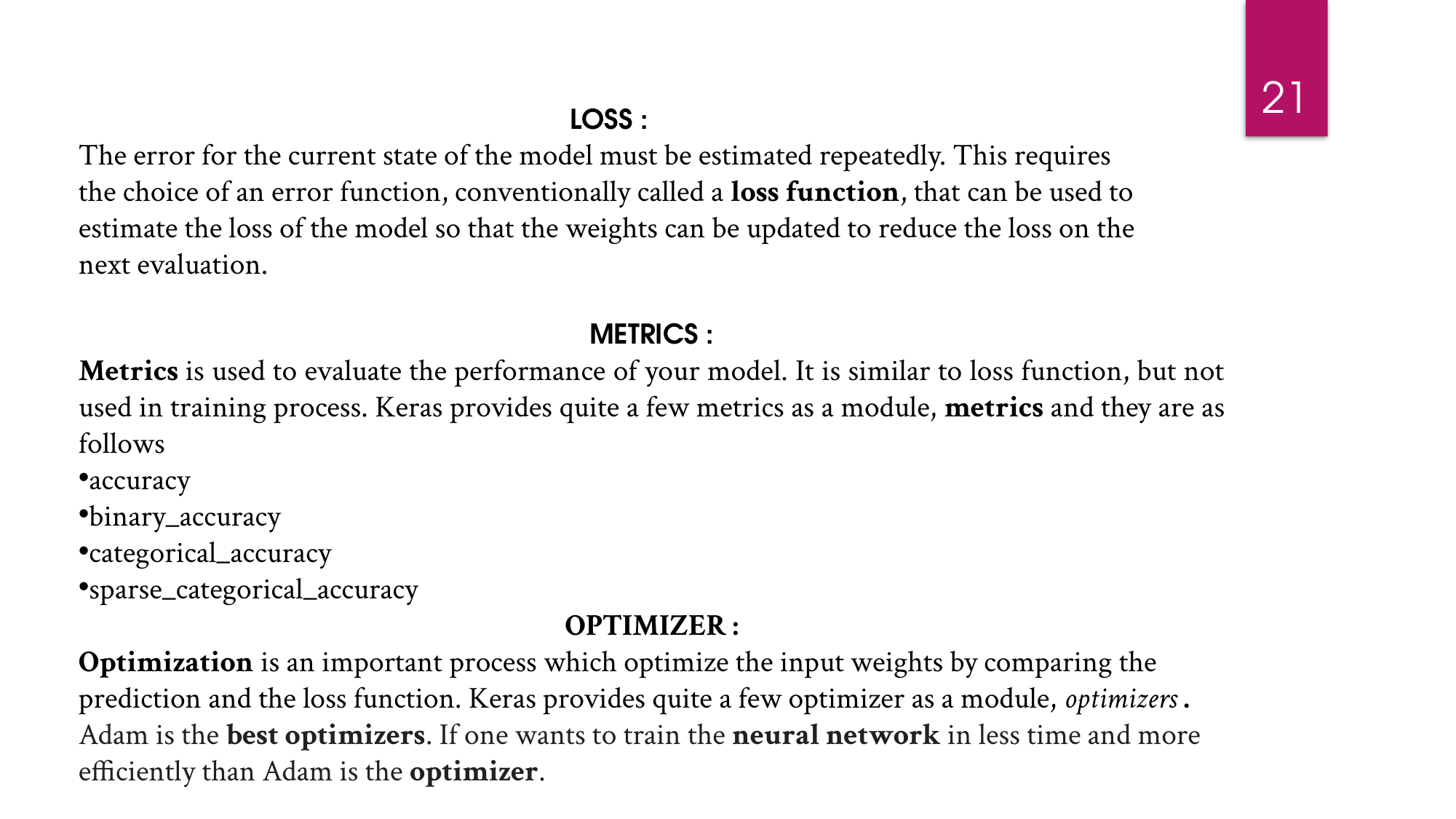

21
LOSS :
The error for the current state of the model must be estimated repeatedly. This requires the choice of an error function, conventionally called a loss function, that can be used to estimate the loss of the model so that the weights can be updated to reduce the loss on the next evaluation.
METRICS :
Metrics is used to evaluate the performance of your model. It is similar to loss function, but not used in training process. Keras provides quite a few metrics as a module, metrics and they are as follows
accuracy
binary_accuracy
categorical_accuracy
sparse_categorical_accuracy
OPTIMIZER :
Optimization is an important process which optimize the input weights by comparing the prediction and the loss function. Keras provides quite a few optimizer as a module, optimizers .
Adam is the best optimizers. If one wants to train the neural network in less time and more efficiently than Adam is the optimizer.